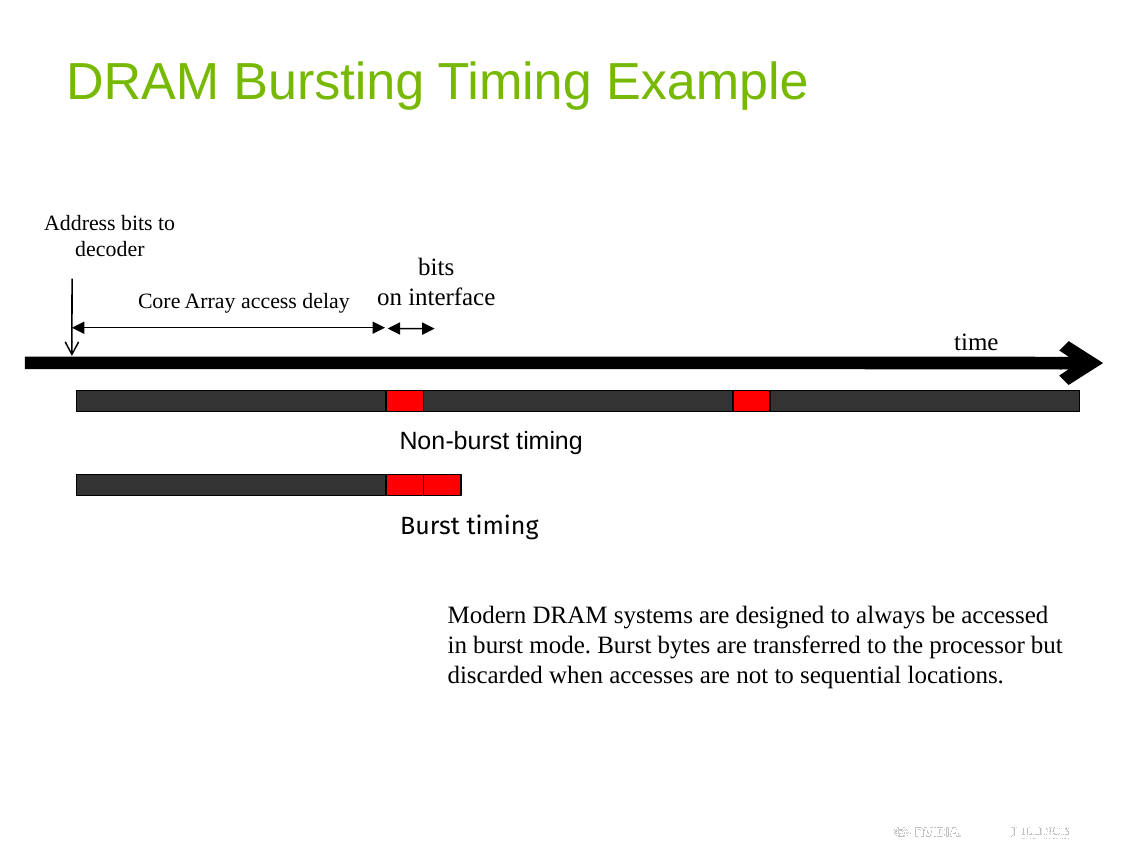

# DRAM Bursting Timing Example
Address bits to decoder
bits
on interface
Core Array access delay
time

Non-burst timing

Burst timing
Modern DRAM systems are designed to always be accessed in burst mode. Burst bytes are transferred to the processor but discarded when accesses are not to sequential locations.